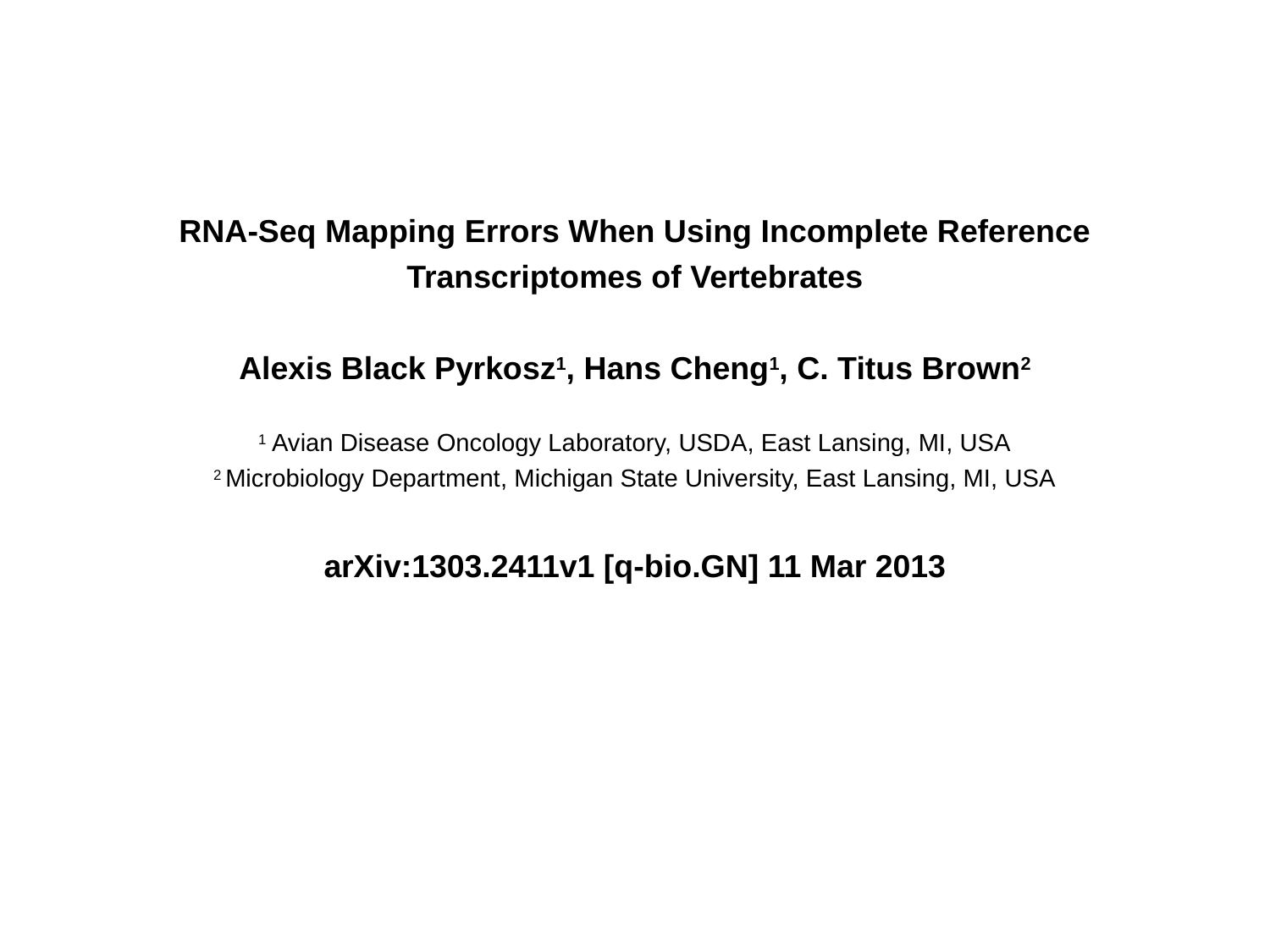

RNA-Seq Mapping Errors When Using Incomplete Reference
Transcriptomes of Vertebrates

Alexis Black Pyrkosz1, Hans Cheng1, C. Titus Brown2

1 Avian Disease Oncology Laboratory, USDA, East Lansing, MI, USA
2 Microbiology Department, Michigan State University, East Lansing, MI, USA

arXiv:1303.2411v1 [q-bio.GN] 11 Mar 2013